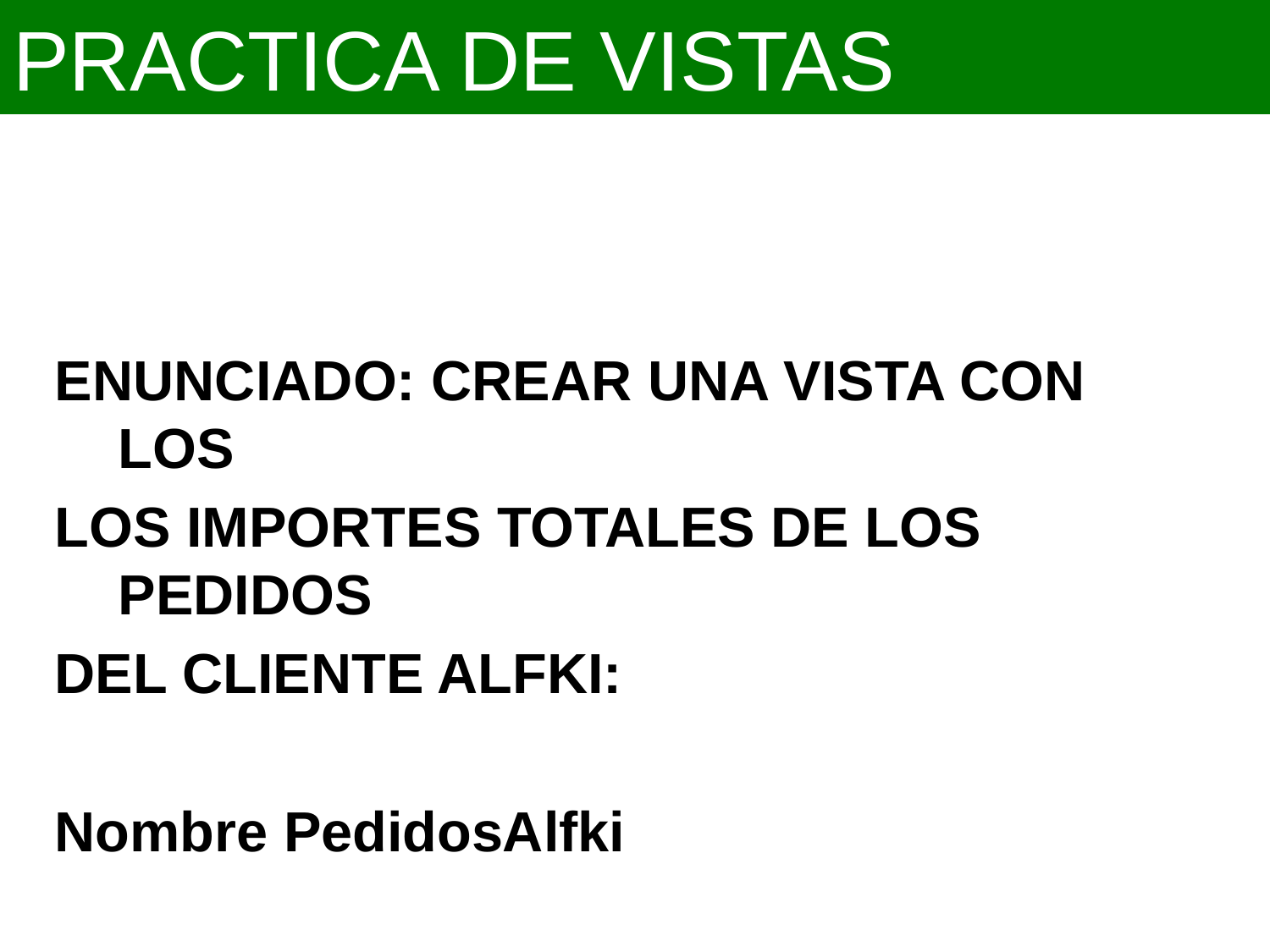

# PRACTICA DE VISTAS

ENUNCIADO: CREAR UNA VISTA CON LOS
LOS IMPORTES TOTALES DE LOS PEDIDOS
DEL CLIENTE ALFKI:

Nombre PedidosAlfki